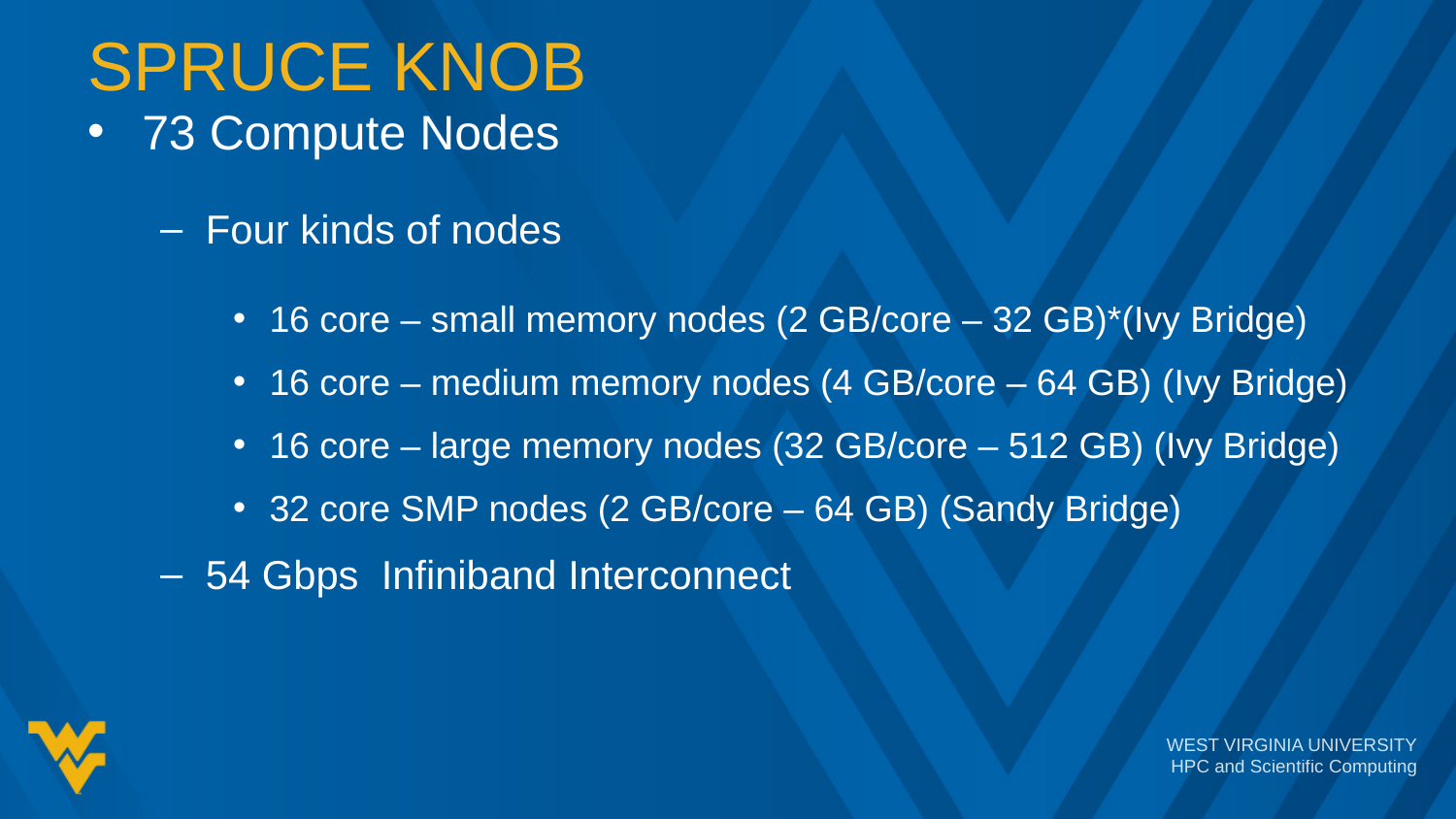

# Spruce Knob
73 Compute Nodes
Four kinds of nodes
16 core – small memory nodes (2 GB/core – 32 GB)*(Ivy Bridge)
16 core – medium memory nodes (4 GB/core – 64 GB) (Ivy Bridge)
16 core – large memory nodes (32 GB/core – 512 GB) (Ivy Bridge)
32 core SMP nodes (2 GB/core – 64 GB) (Sandy Bridge)
54 Gbps  Infiniband Interconnect